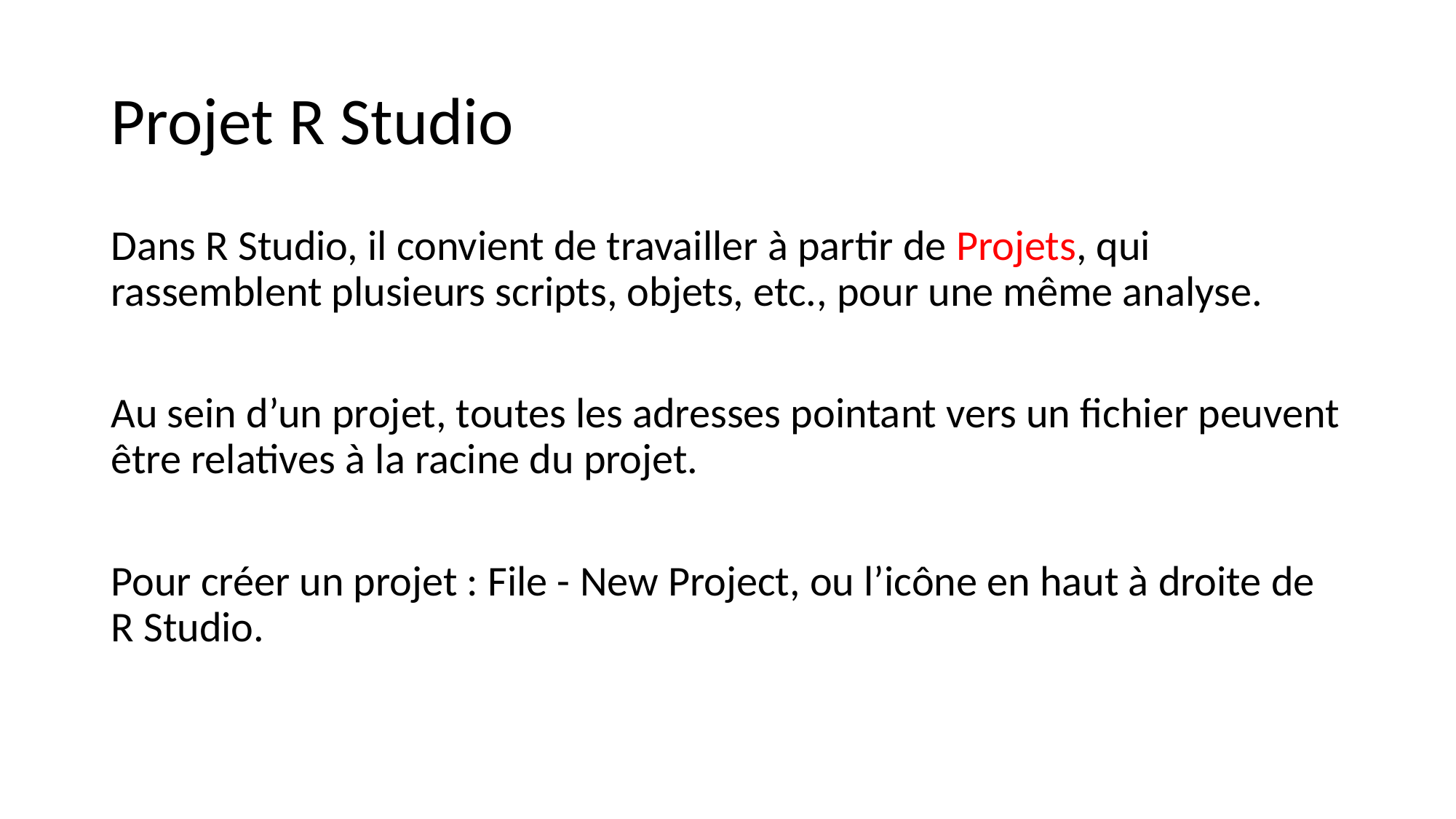

# Projet R Studio
Dans R Studio, il convient de travailler à partir de Projets, qui rassemblent plusieurs scripts, objets, etc., pour une même analyse.

Au sein d’un projet, toutes les adresses pointant vers un fichier peuvent être relatives à la racine du projet.

Pour créer un projet : File - New Project, ou l’icône en haut à droite de R Studio.